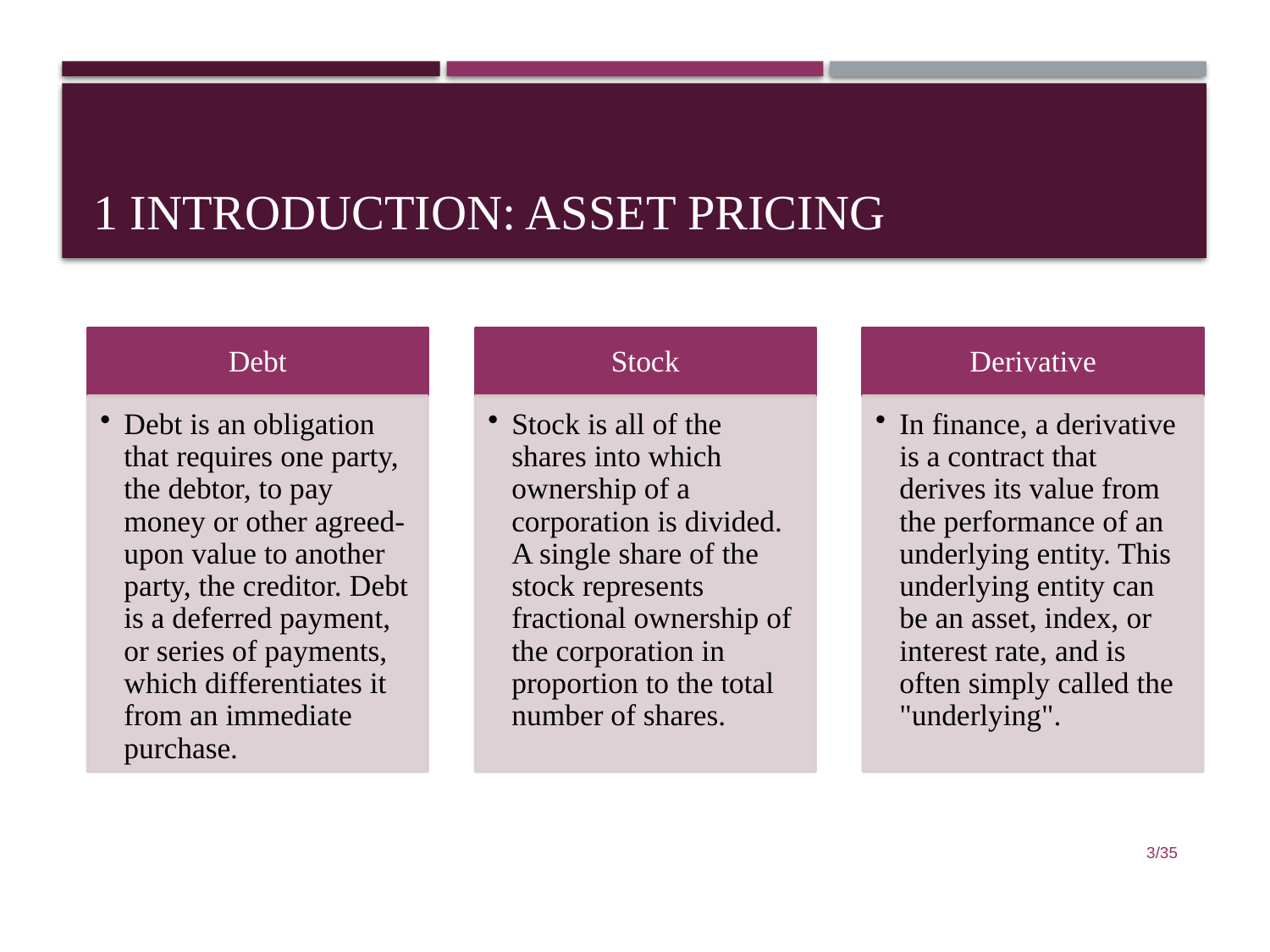

# 1 Introduction: asset pricing
Debt
Debt is an obligation that requires one party, the debtor, to pay money or other agreed-upon value to another party, the creditor. Debt is a deferred payment, or series of payments, which differentiates it from an immediate purchase.
Stock
Stock is all of the shares into which ownership of a corporation is divided. A single share of the stock represents fractional ownership of the corporation in proportion to the total number of shares.
Derivative
In finance, a derivative is a contract that derives its value from the performance of an underlying entity. This underlying entity can be an asset, index, or interest rate, and is often simply called the "underlying".
3/35